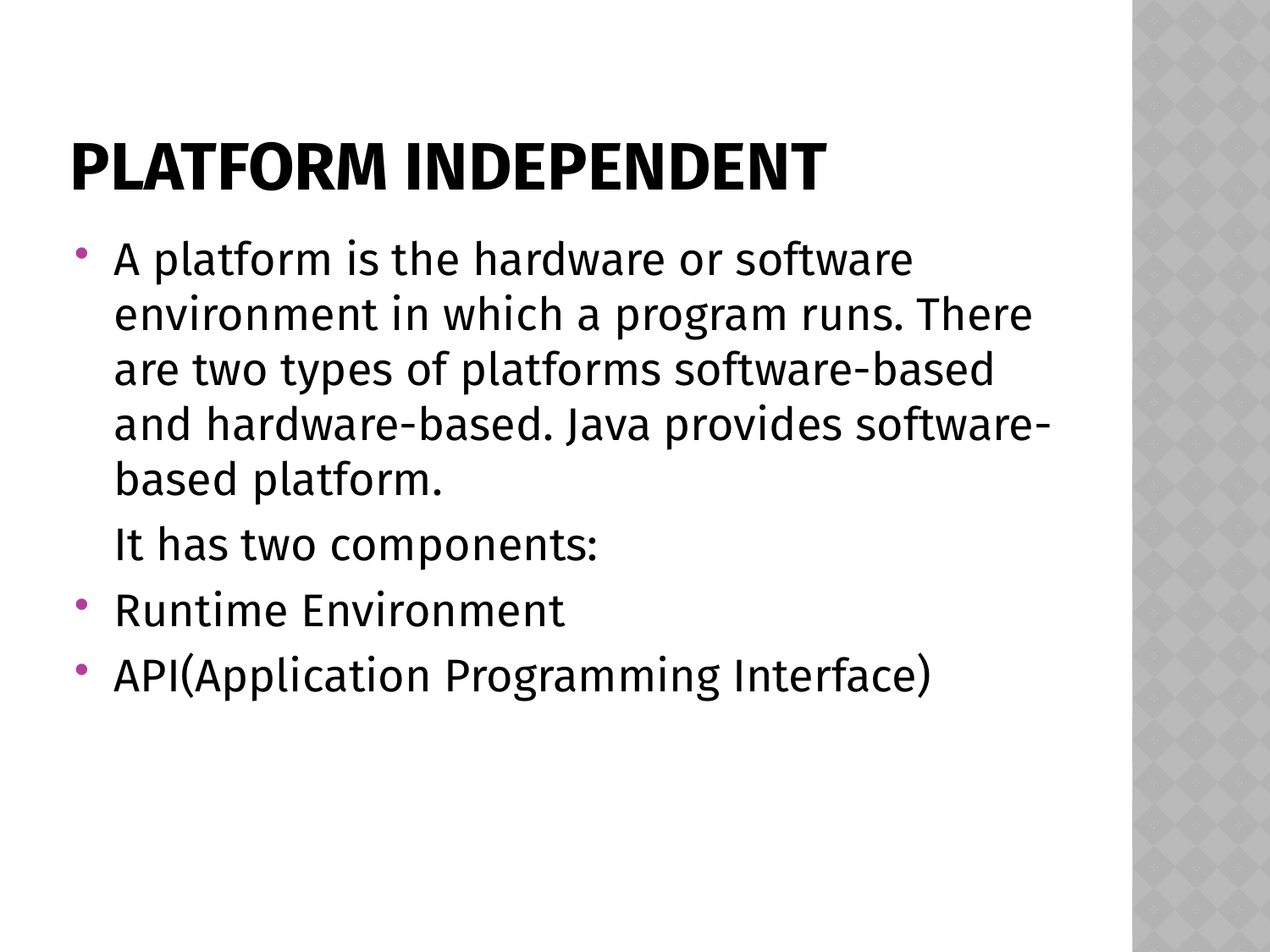

# Platform Independent
A platform is the hardware or software environment in which a program runs. There are two types of platforms software-based and hardware-based. Java provides software-based platform.
	It has two components:
Runtime Environment
API(Application Programming Interface)